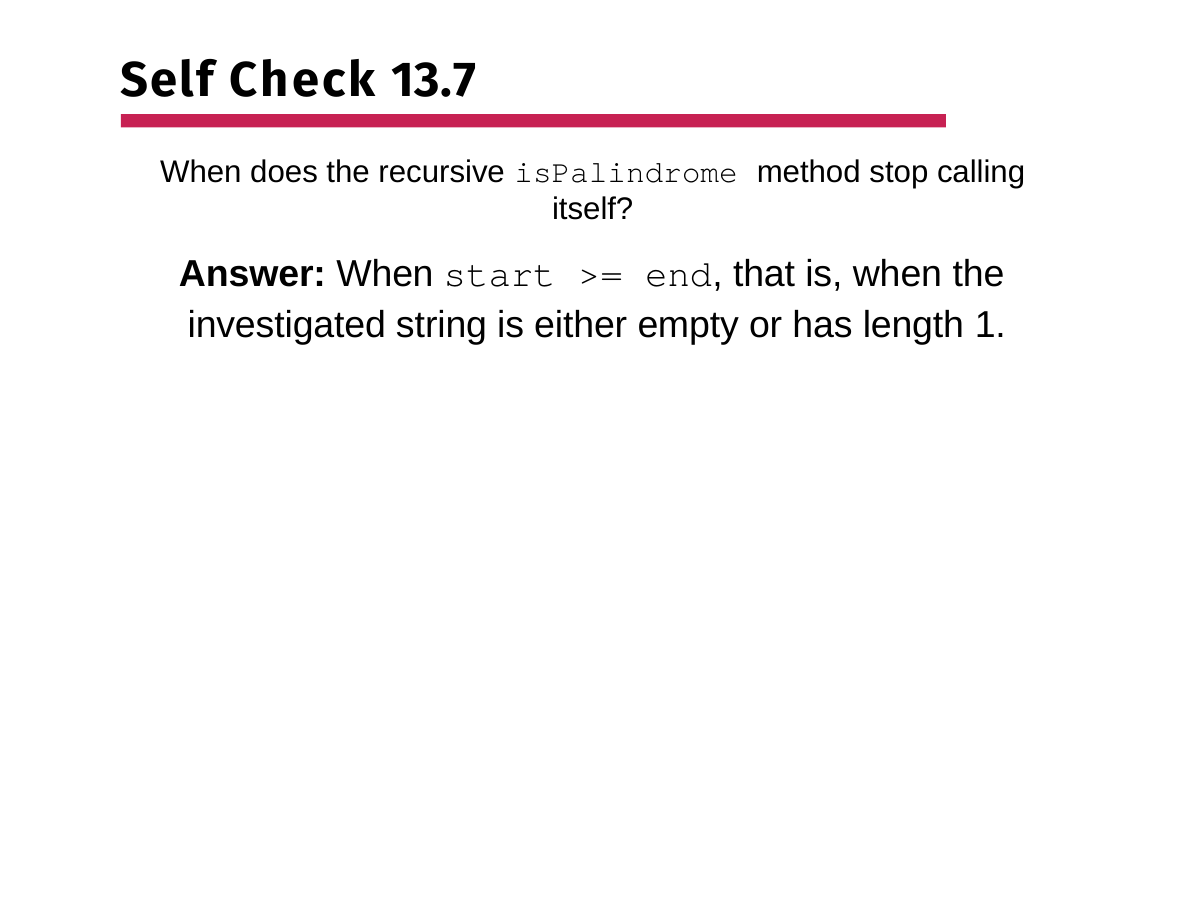

# Self Check 13.7

When does the recursive isPalindrome method stop calling itself?
Answer: When start >= end, that is, when the  investigated string is either empty or has length 1.